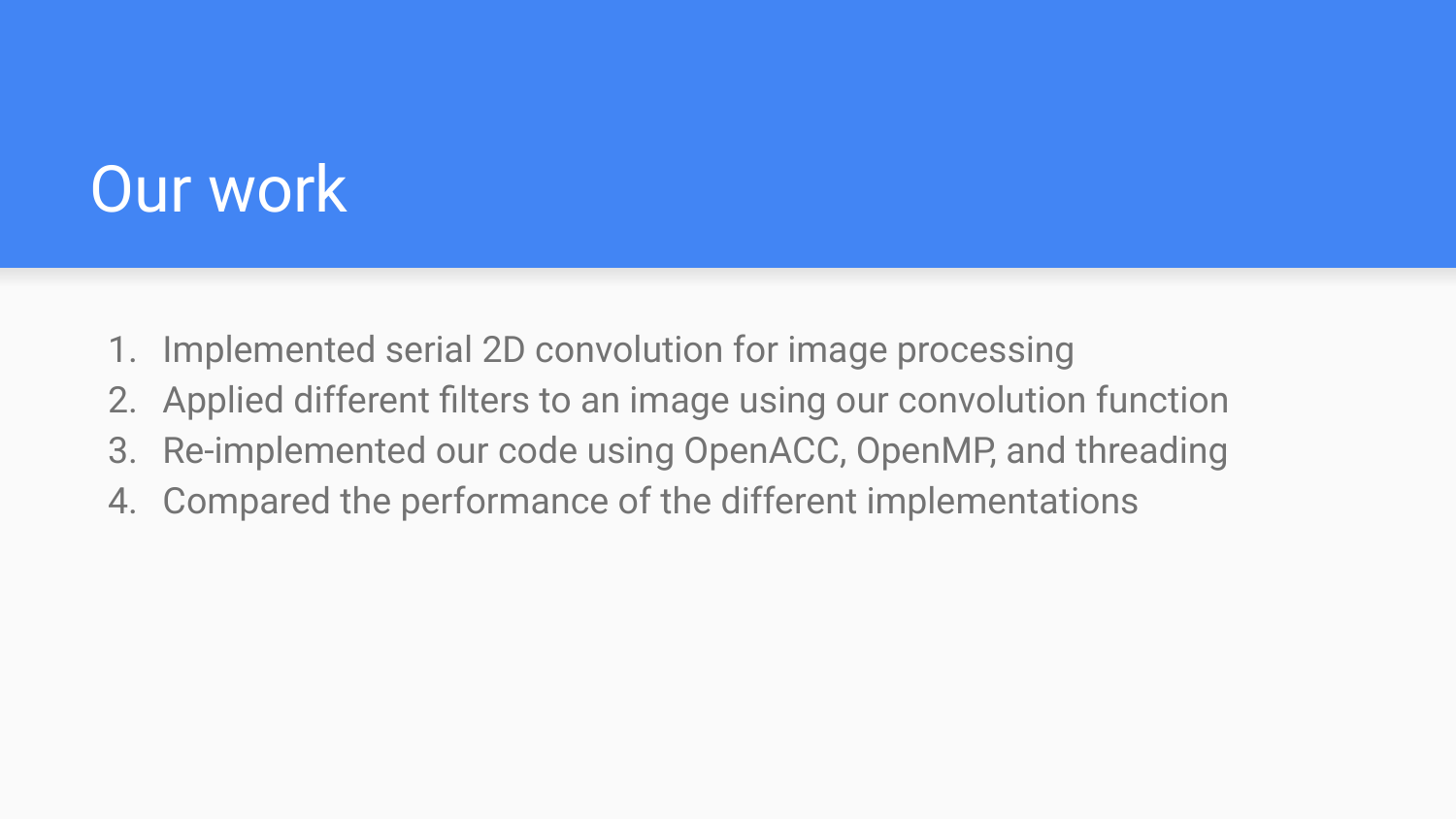

# Our work
Implemented serial 2D convolution for image processing
Applied different filters to an image using our convolution function
Re-implemented our code using OpenACC, OpenMP, and threading
Compared the performance of the different implementations